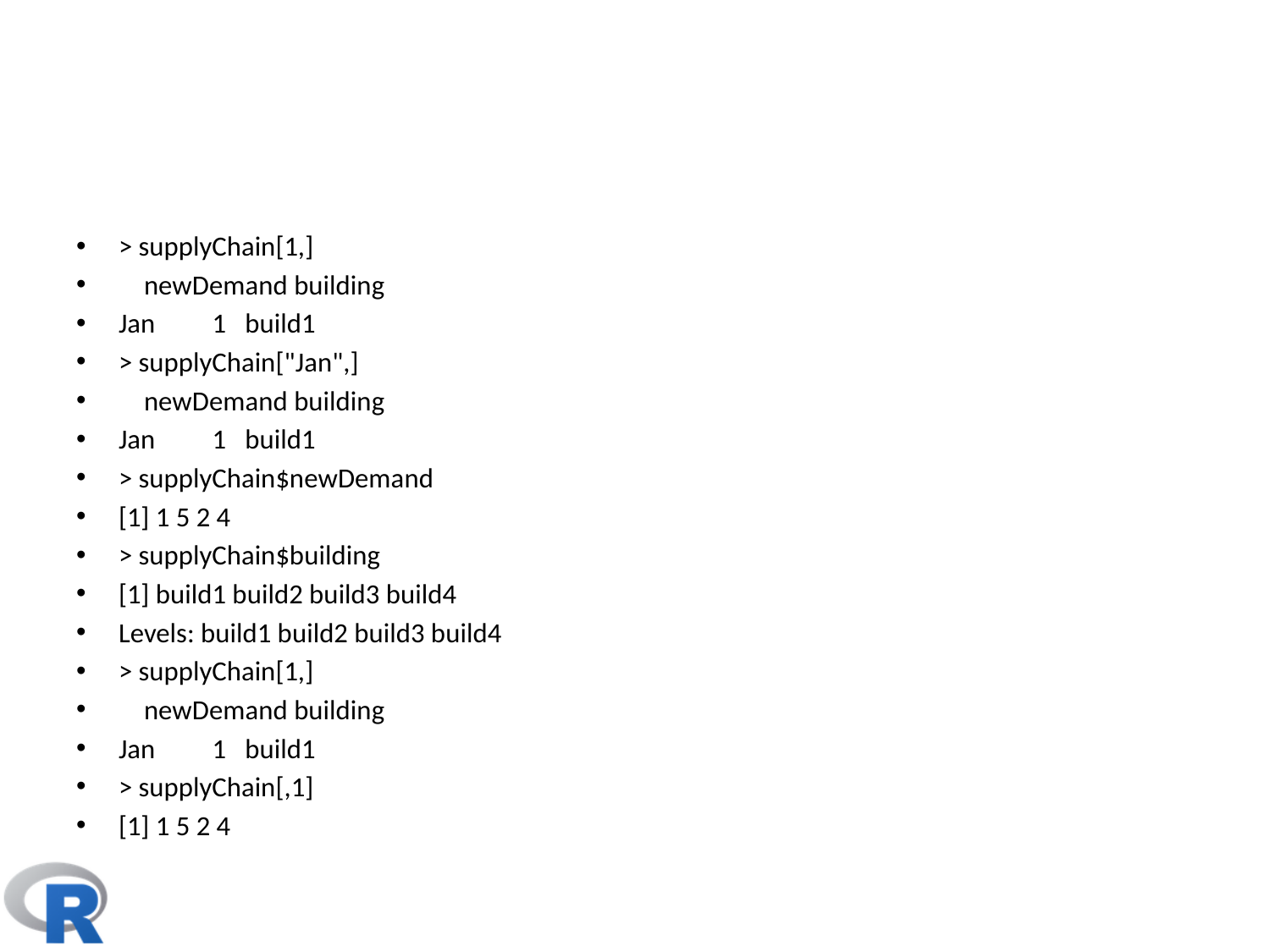

> supplyChain[1,]
    newDemand building
Jan         1   build1
> supplyChain["Jan",]
    newDemand building
Jan         1   build1
> supplyChain$newDemand
[1] 1 5 2 4
> supplyChain$building
[1] build1 build2 build3 build4
Levels: build1 build2 build3 build4
> supplyChain[1,]
    newDemand building
Jan         1   build1
> supplyChain[,1]
[1] 1 5 2 4